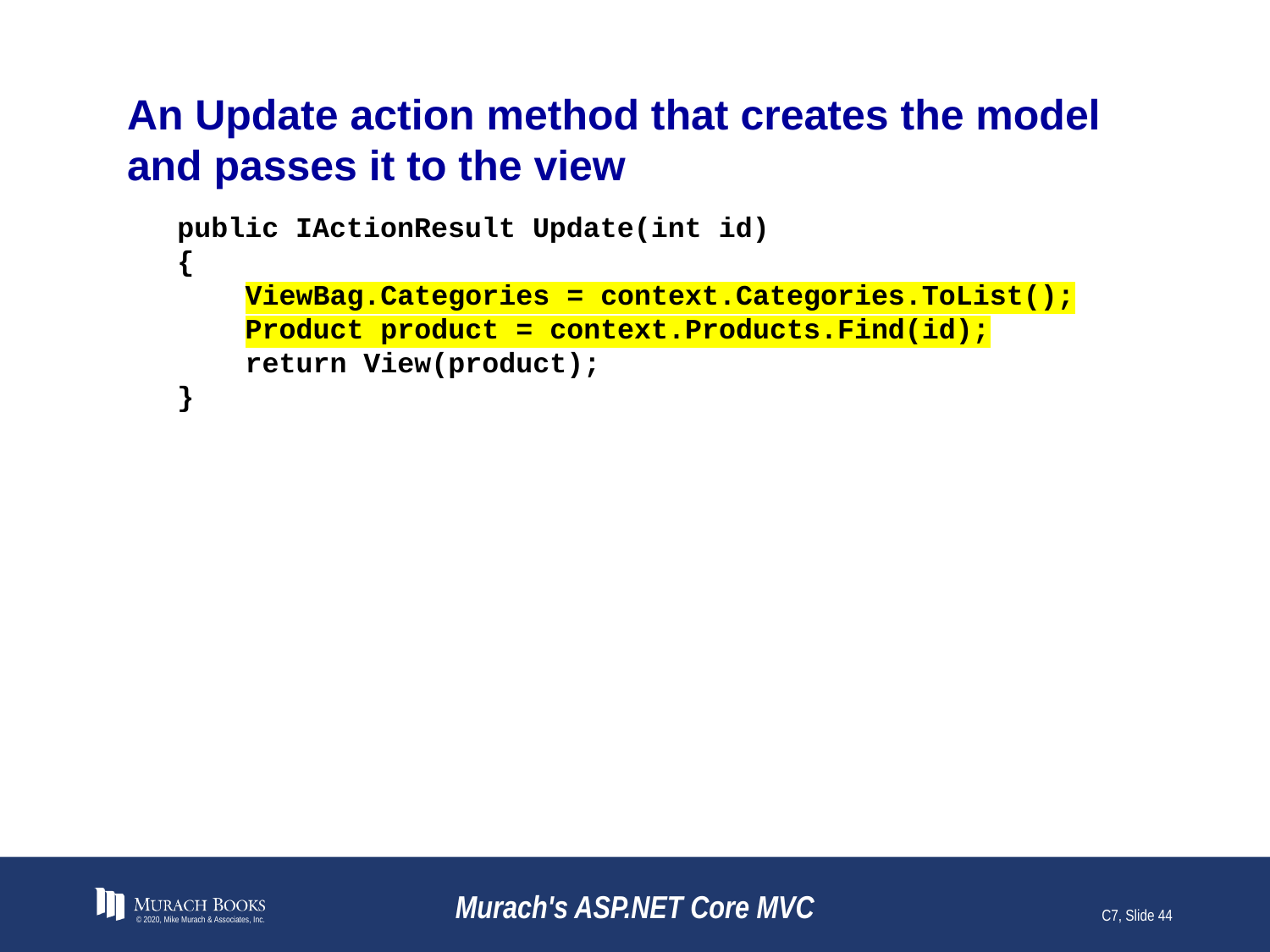

# An Update action method that creates the model and passes it to the view
public IActionResult Update(int id)
{
    ViewBag.Categories = context.Categories.ToList();
    Product product = context.Products.Find(id);
    return View(product);
}

© 2020, Mike Murach & Associates, Inc.
Murach's ASP.NET Core MVC

C7, Slide 44